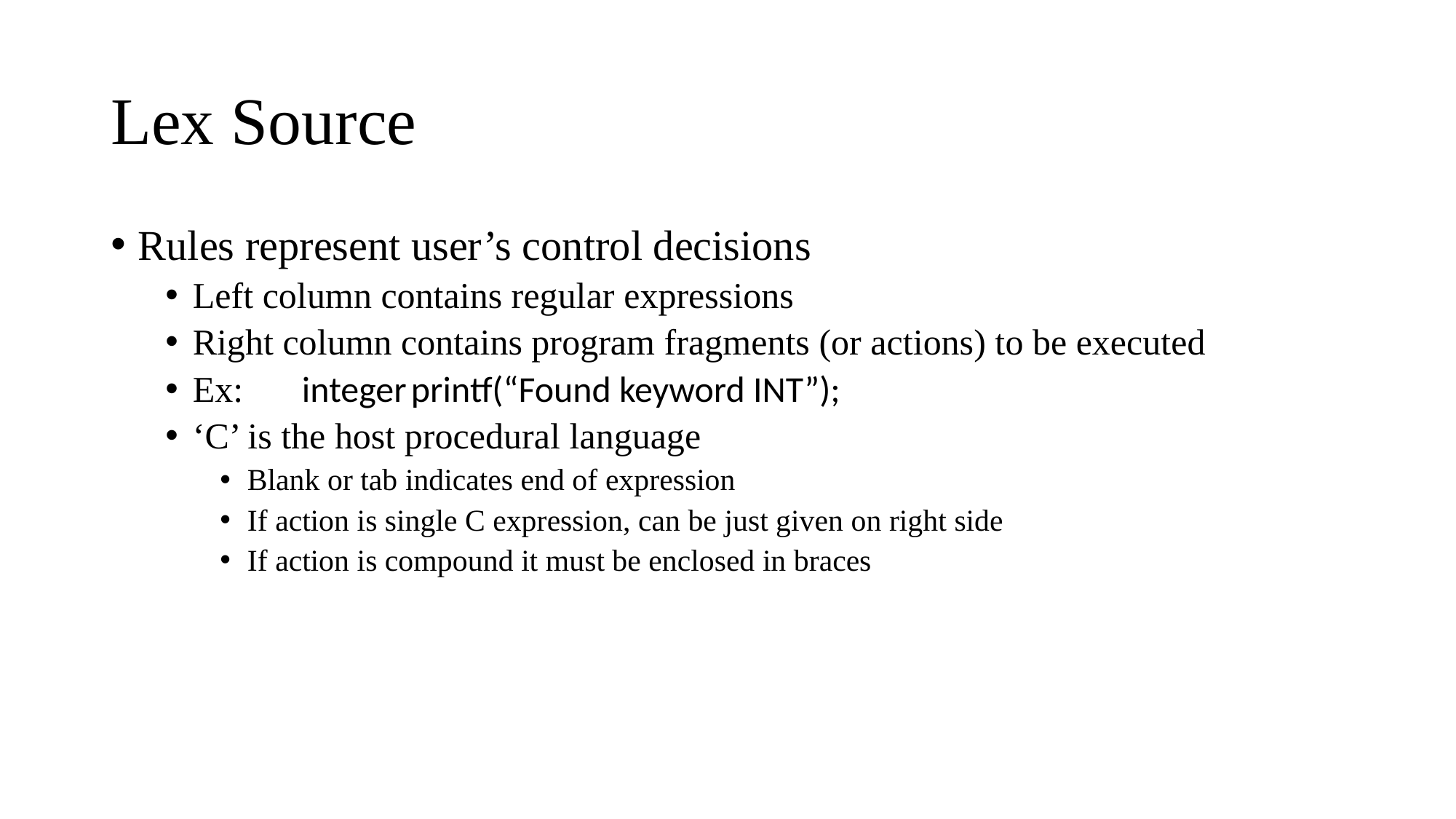

# Lex Source
Rules represent user’s control decisions
Left column contains regular expressions
Right column contains program fragments (or actions) to be executed
Ex: 	integer	printf(“Found keyword INT”);
‘C’ is the host procedural language
Blank or tab indicates end of expression
If action is single C expression, can be just given on right side
If action is compound it must be enclosed in braces